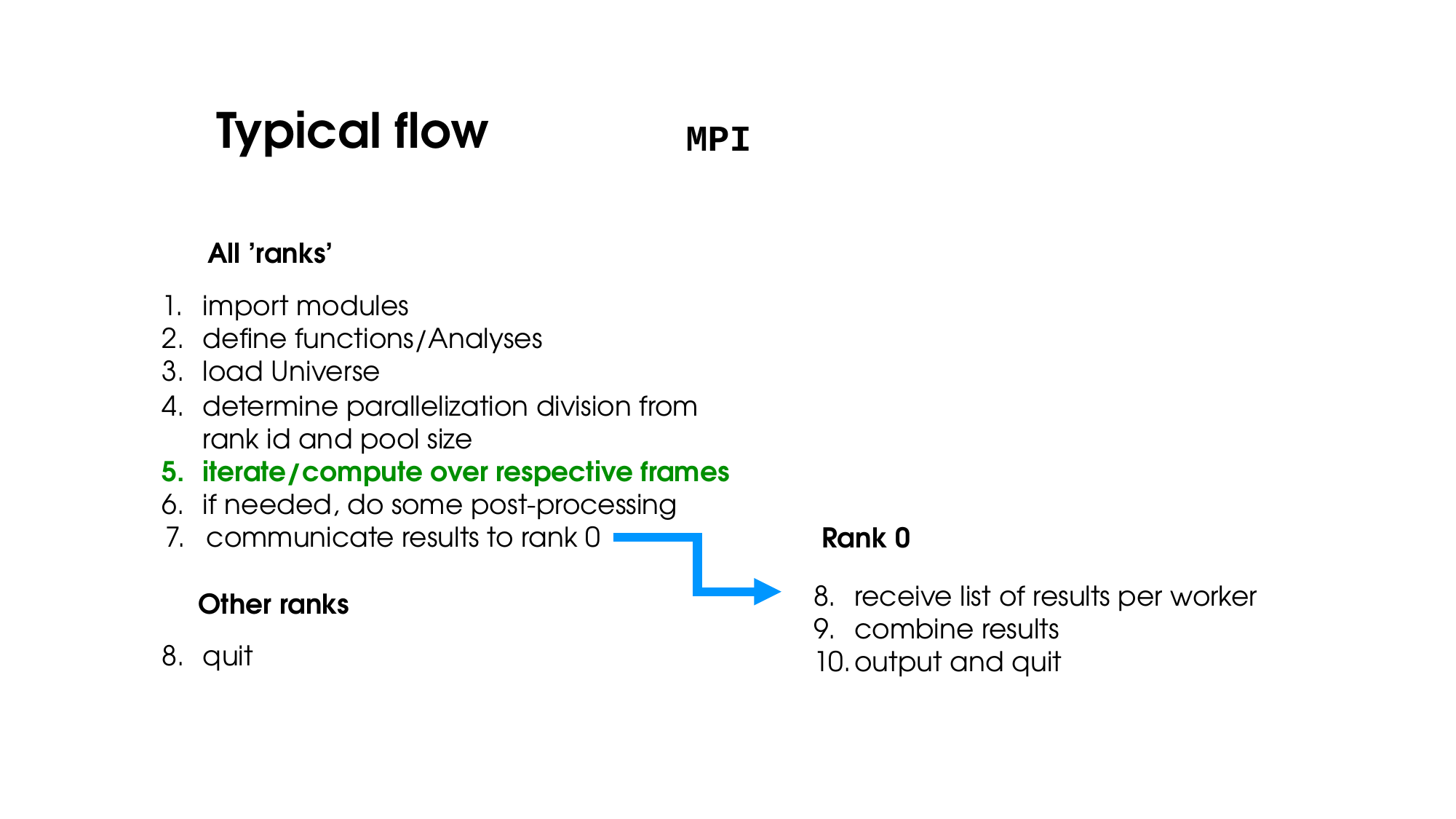

Typical flow
MPI
All ’ranks’
import modules
define functions/Analyses
load Universe
determine parallelization division from rank id and pool size
iterate/compute over respective frames
if needed, do some post-processing
communicate results to rank 0
Rank 0
receive list of results per worker
combine results
output and quit
Other ranks
quit